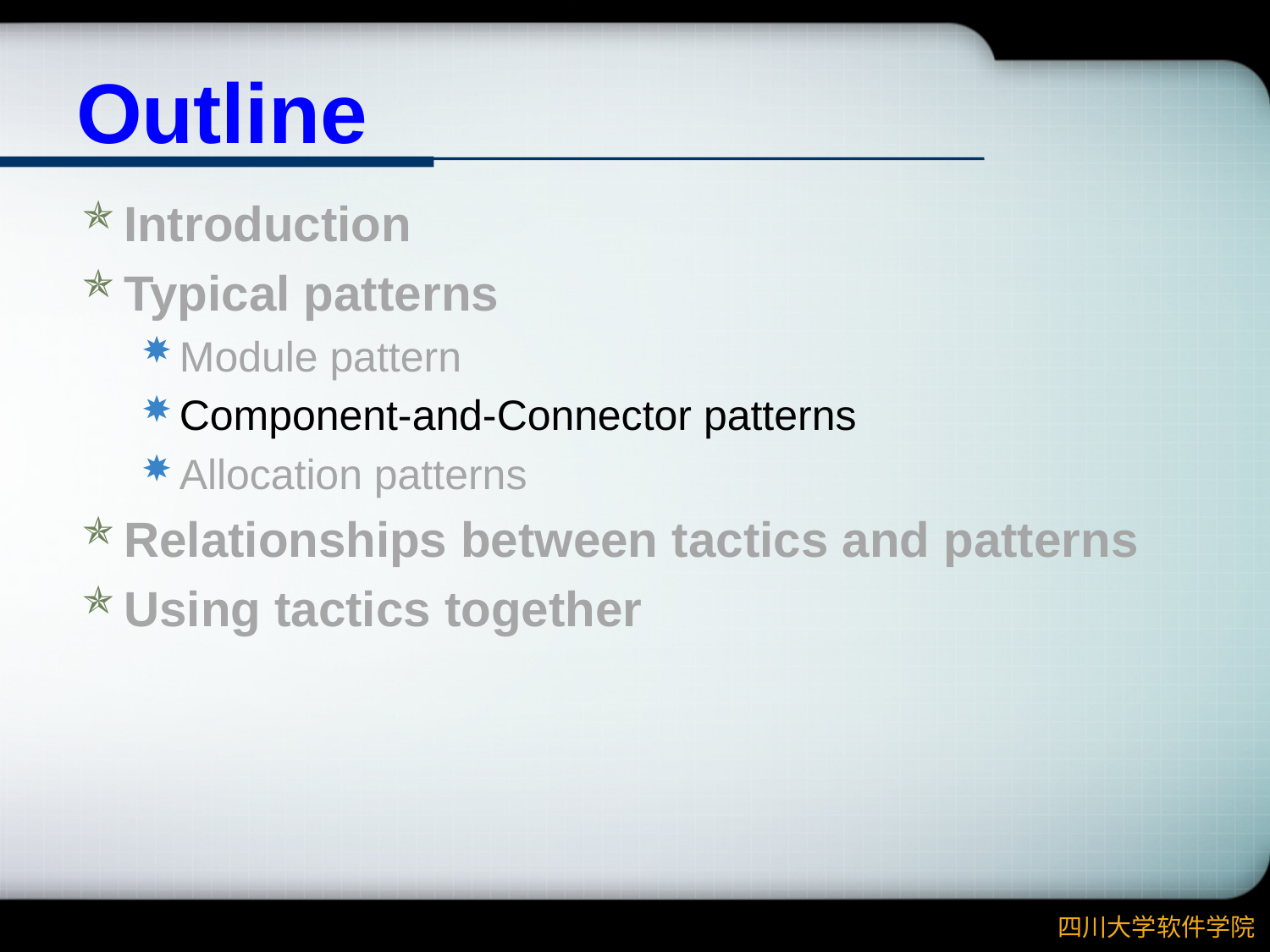

# Outline
Introduction
Typical patterns
Module pattern
Component-and-Connector patterns
Allocation patterns
Relationships between tactics and patterns
Using tactics together